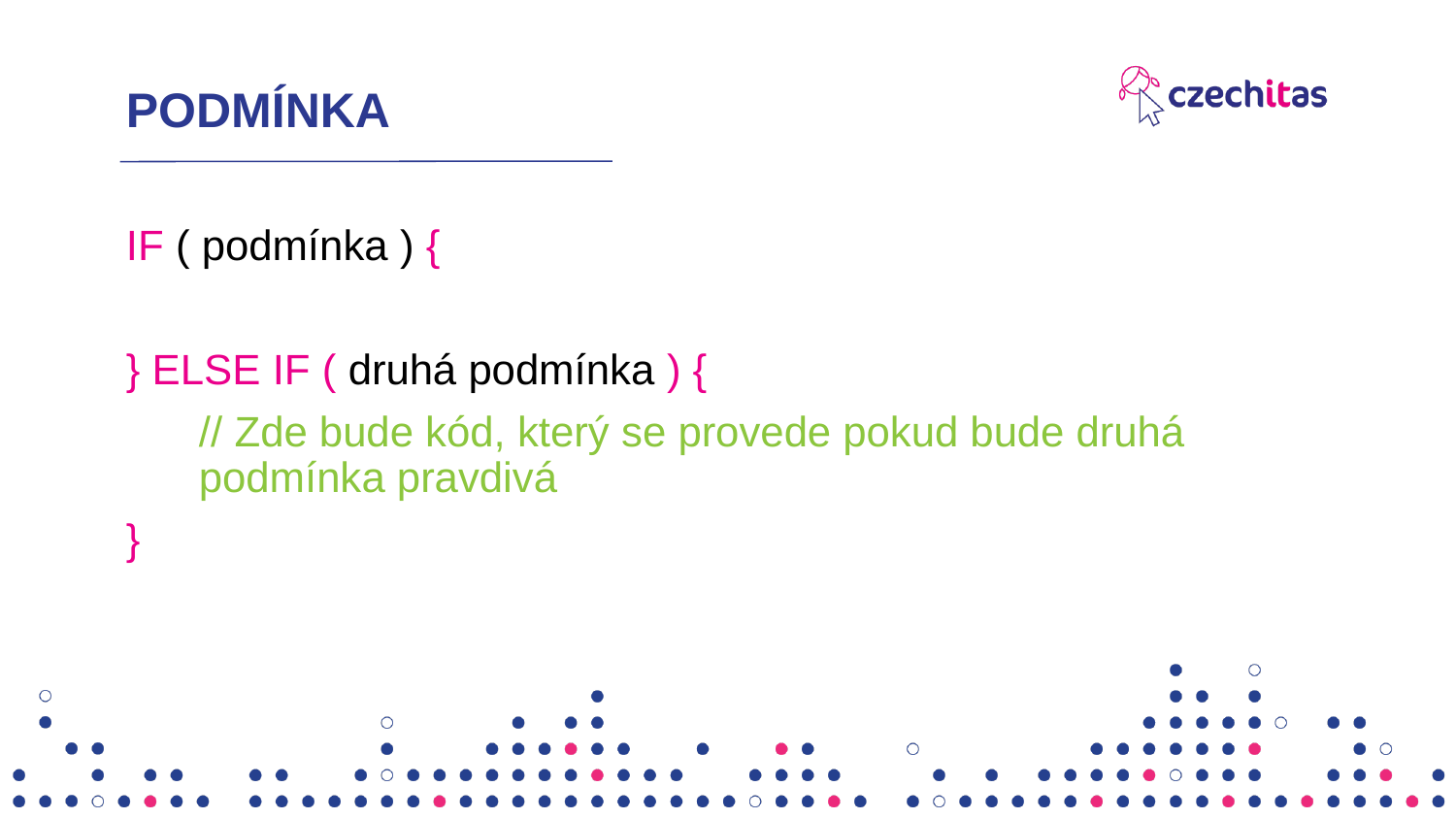

# PODMÍNKA
IF ( podmínka ) {

} ELSE IF ( druhá podmínka ) {
// Zde bude kód, který se provede pokud bude druhá podmínka pravdivá
}